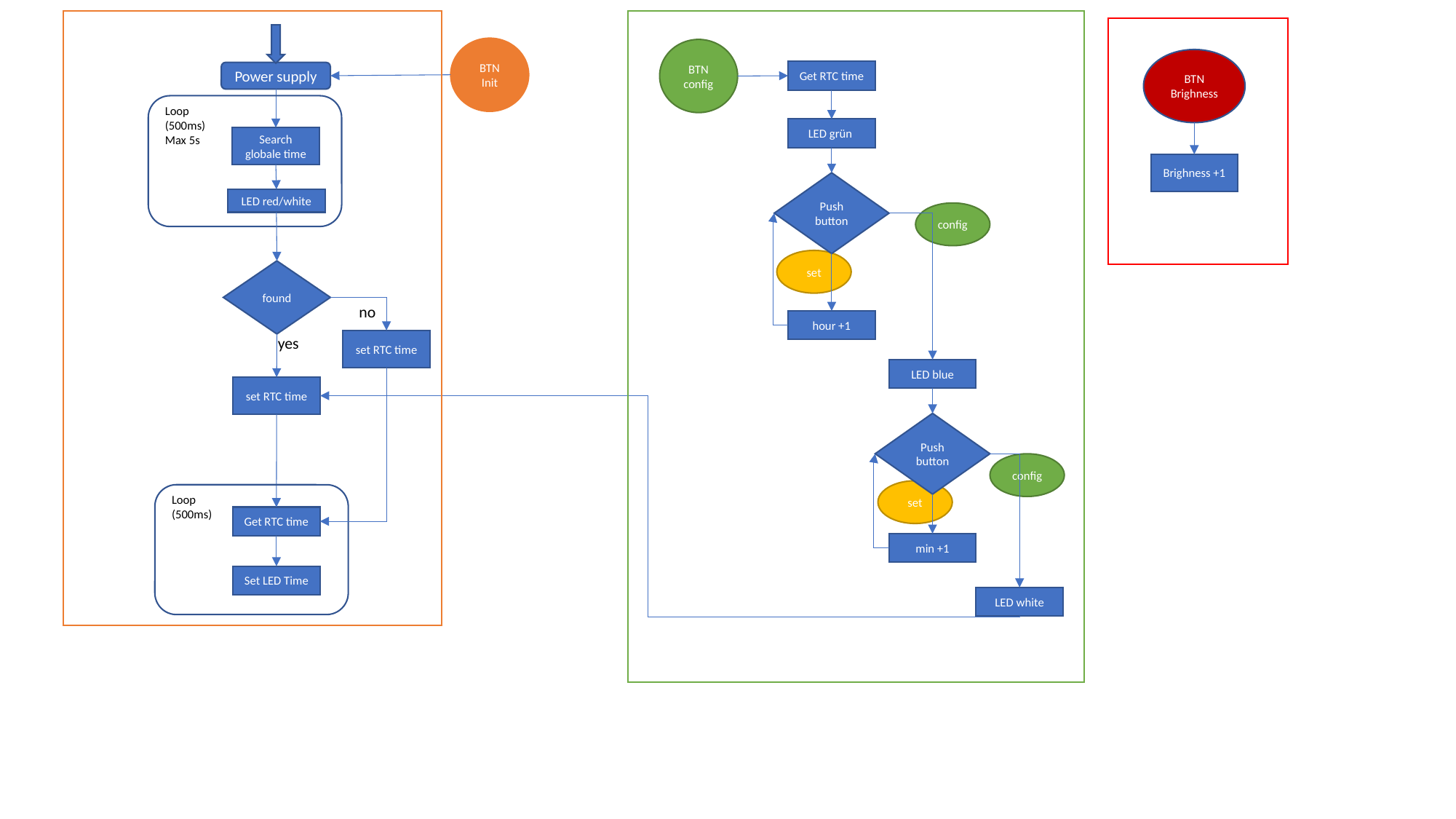

BTN Init
BTN config
BTN Brighness
Get RTC time
Power supply

Loop
(500ms)
Max 5s
LED grün
Search globale time
Brighness +1
Push
button
LED red/white
config
set
found
no
hour +1
yes
set RTC time
LED blue
set RTC time
Push
button
config
set

Loop
(500ms)
Get RTC time
min +1
Set LED Time
LED white